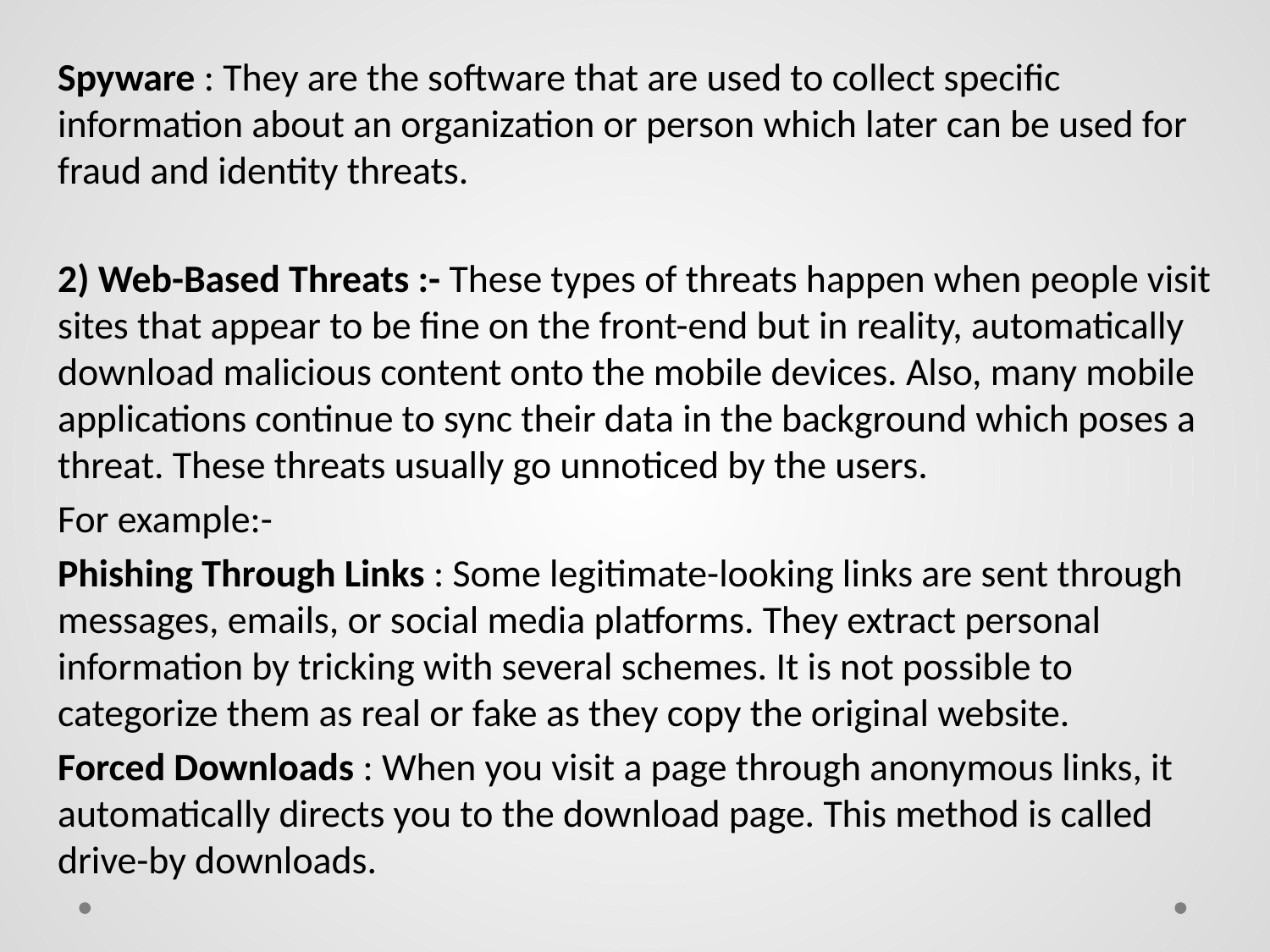

Spyware : They are the software that are used to collect specific information about an organization or person which later can be used for fraud and identity threats.

2) Web-Based Threats :- These types of threats happen when people visit sites that appear to be fine on the front-end but in reality, automatically download malicious content onto the mobile devices. Also, many mobile applications continue to sync their data in the background which poses a threat. These threats usually go unnoticed by the users.
For example:-
Phishing Through Links : Some legitimate-looking links are sent through messages, emails, or social media platforms. They extract personal information by tricking with several schemes. It is not possible to categorize them as real or fake as they copy the original website.
Forced Downloads : When you visit a page through anonymous links, it automatically directs you to the download page. This method is called drive-by downloads.